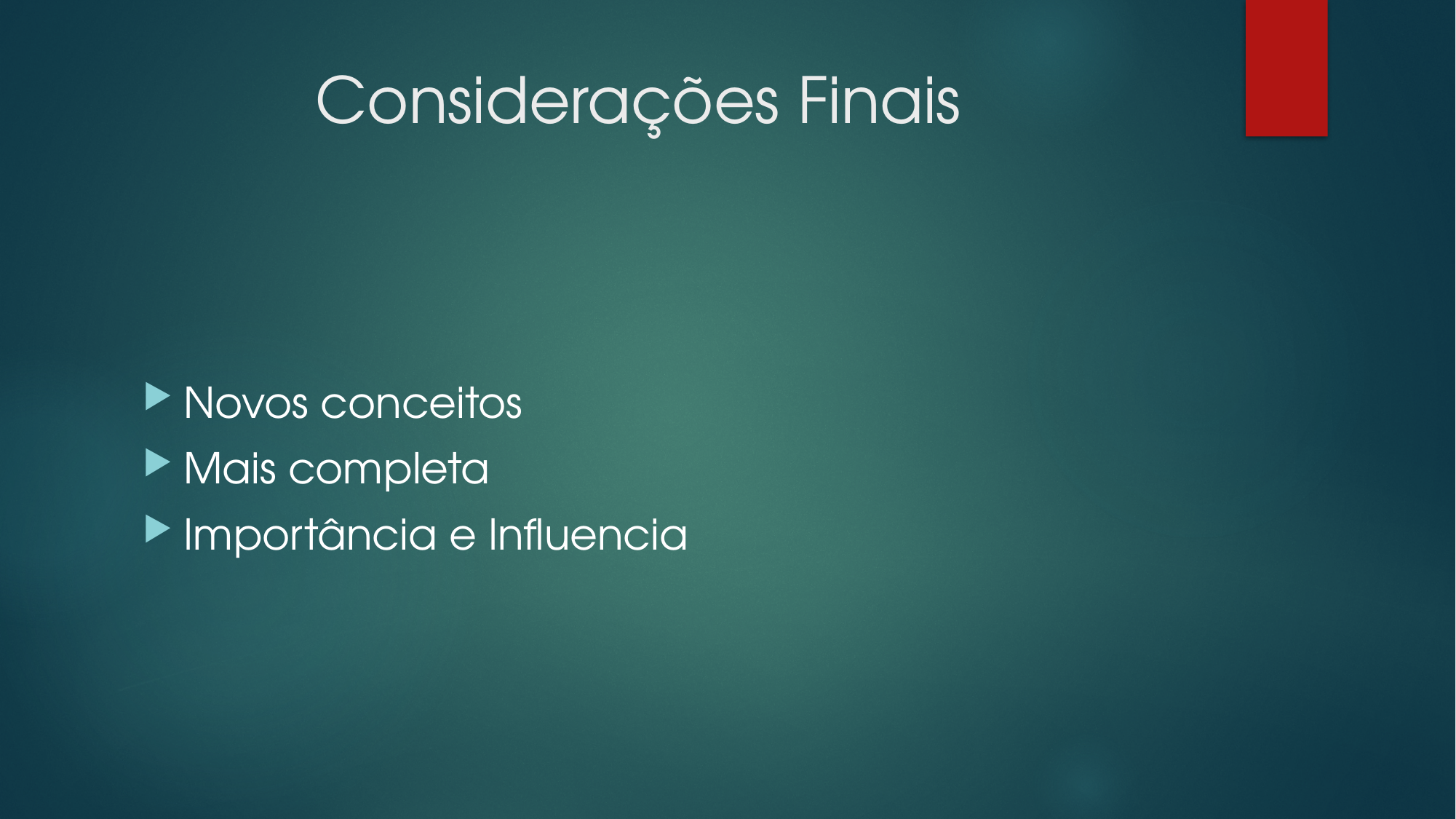

# Considerações Finais

Novos conceitos
Mais completa
Importância e Influencia